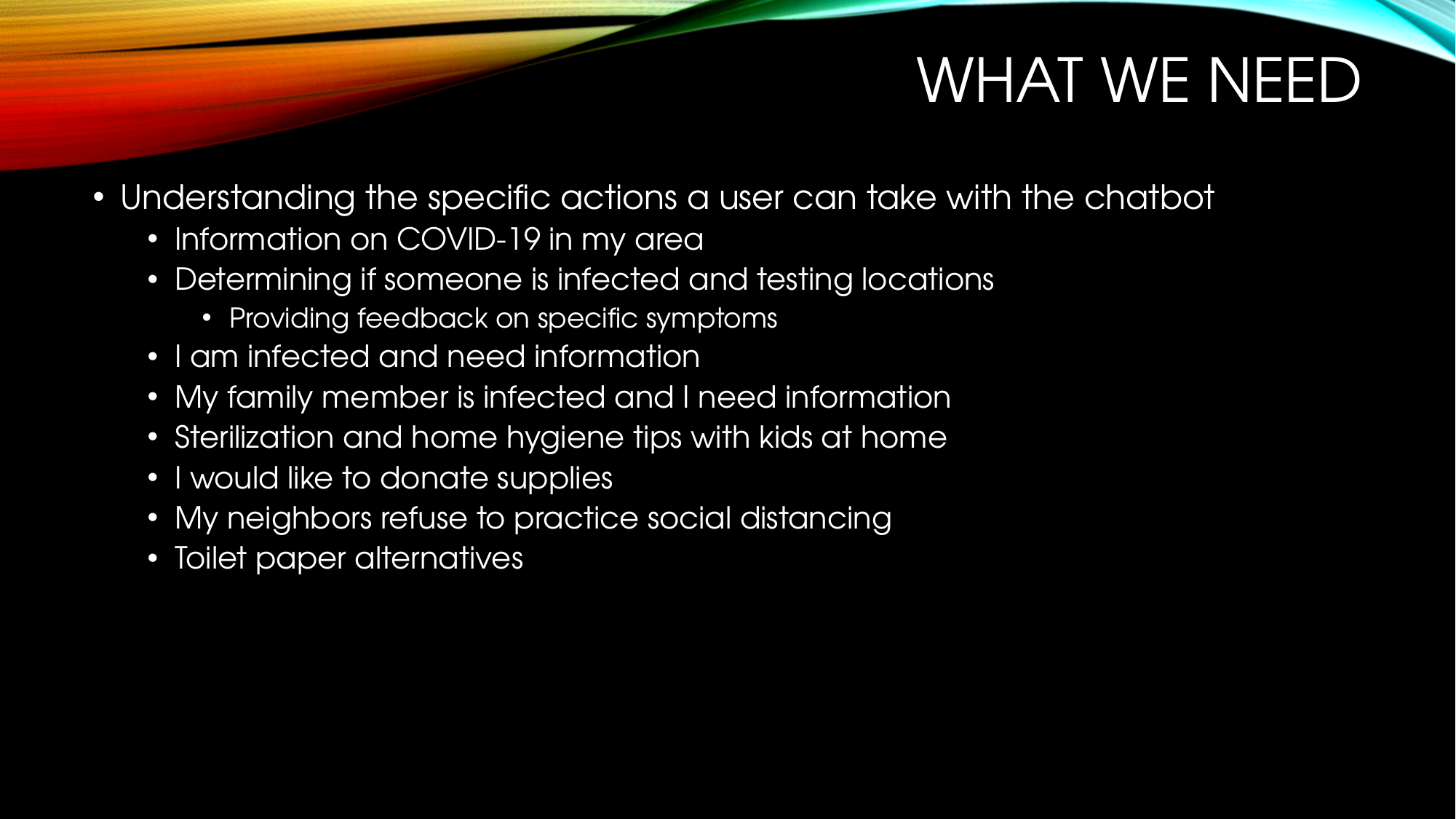

# What we need
Understanding the specific actions a user can take with the chatbot
Information on COVID-19 in my area
Determining if someone is infected and testing locations
Providing feedback on specific symptoms
I am infected and need information
My family member is infected and I need information
Sterilization and home hygiene tips with kids at home
I would like to donate supplies
My neighbors refuse to practice social distancing
Toilet paper alternatives